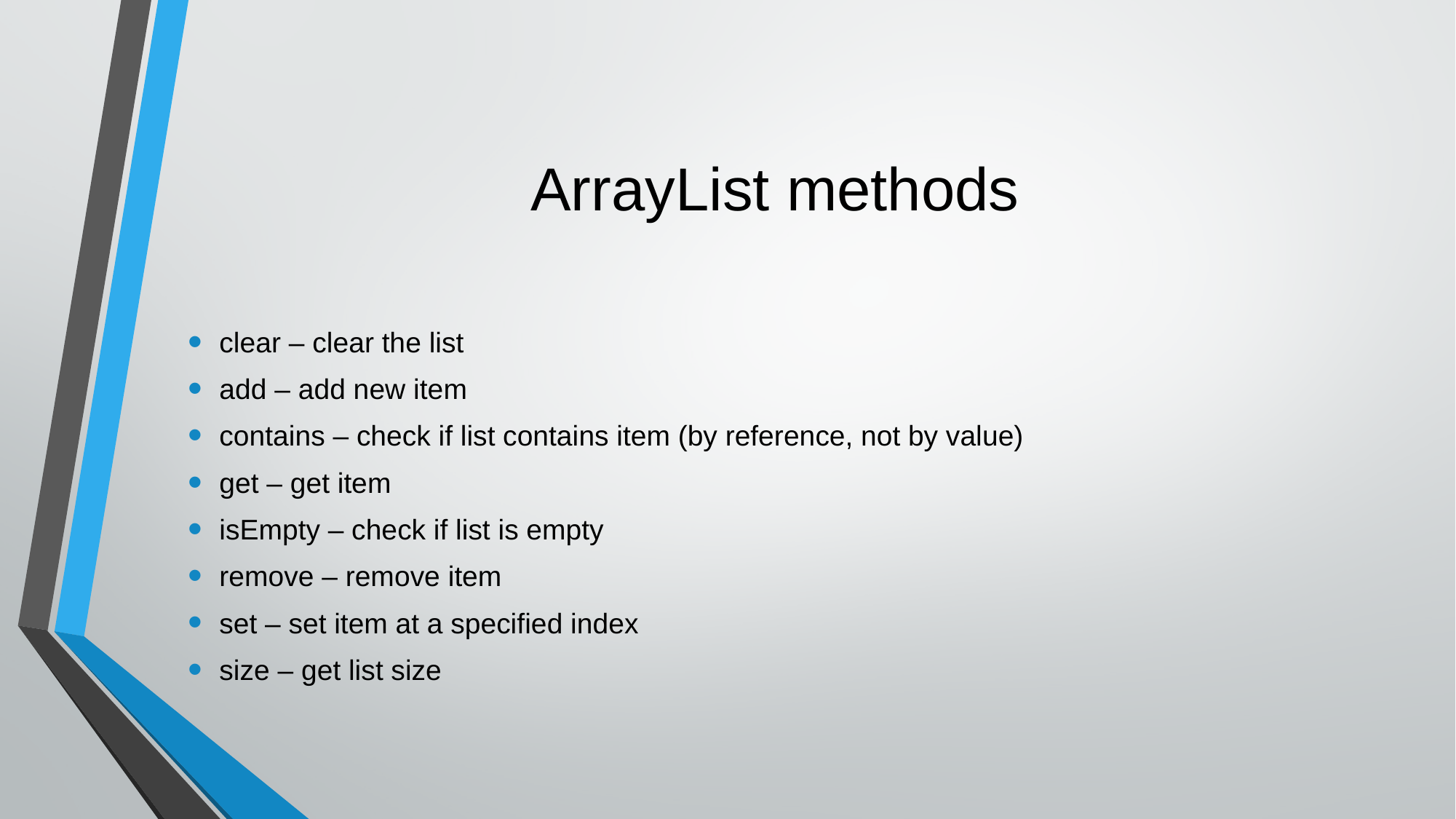

# ArrayList methods
clear – clear the list
add – add new item
contains – check if list contains item (by reference, not by value)
get – get item
isEmpty – check if list is empty
remove – remove item
set – set item at a specified index
size – get list size